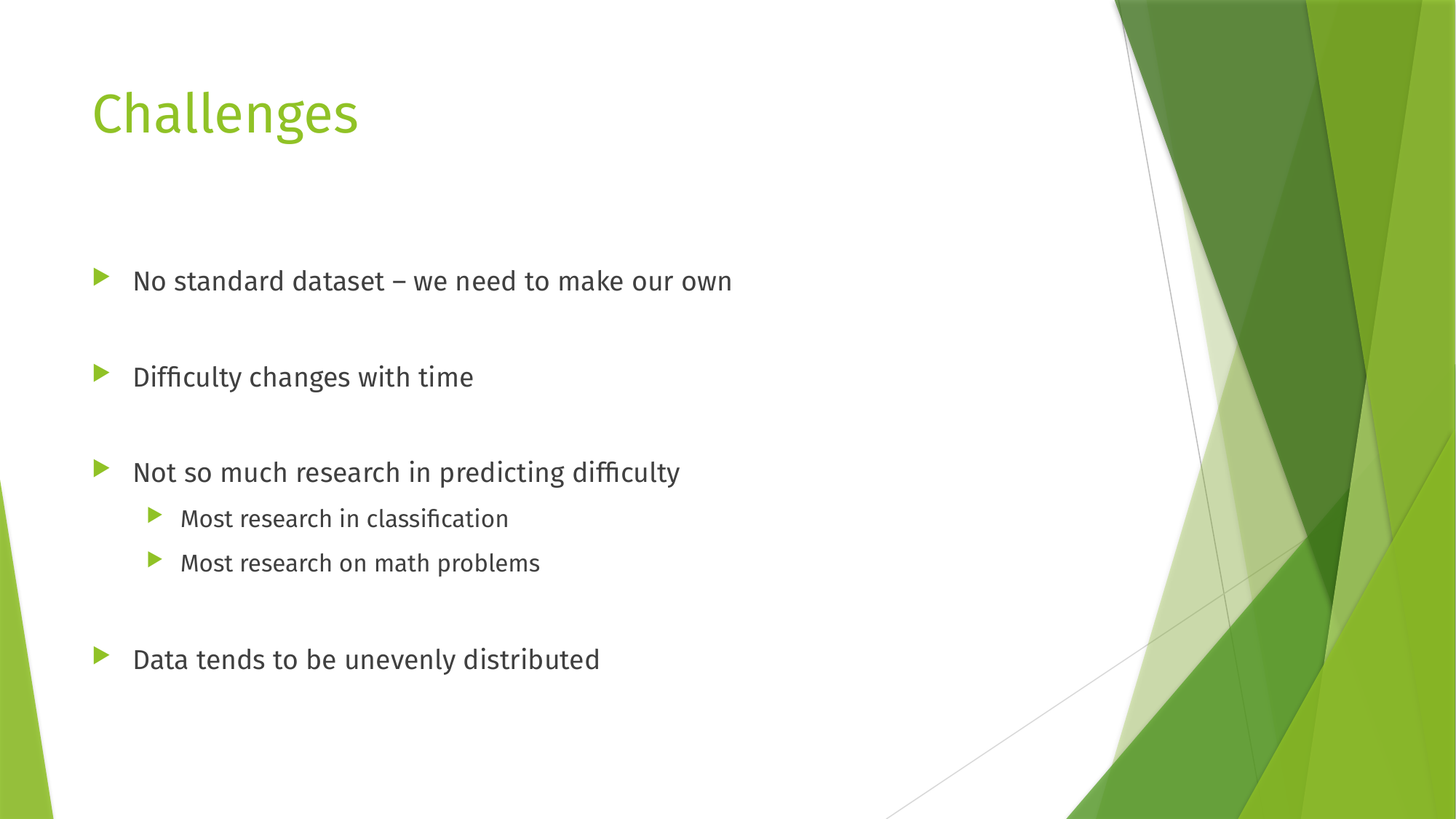

# Challenges
No standard dataset – we need to make our own

Difficulty changes with time

Not so much research in predicting difficulty
Most research in classification
Most research on math problems

Data tends to be unevenly distributed